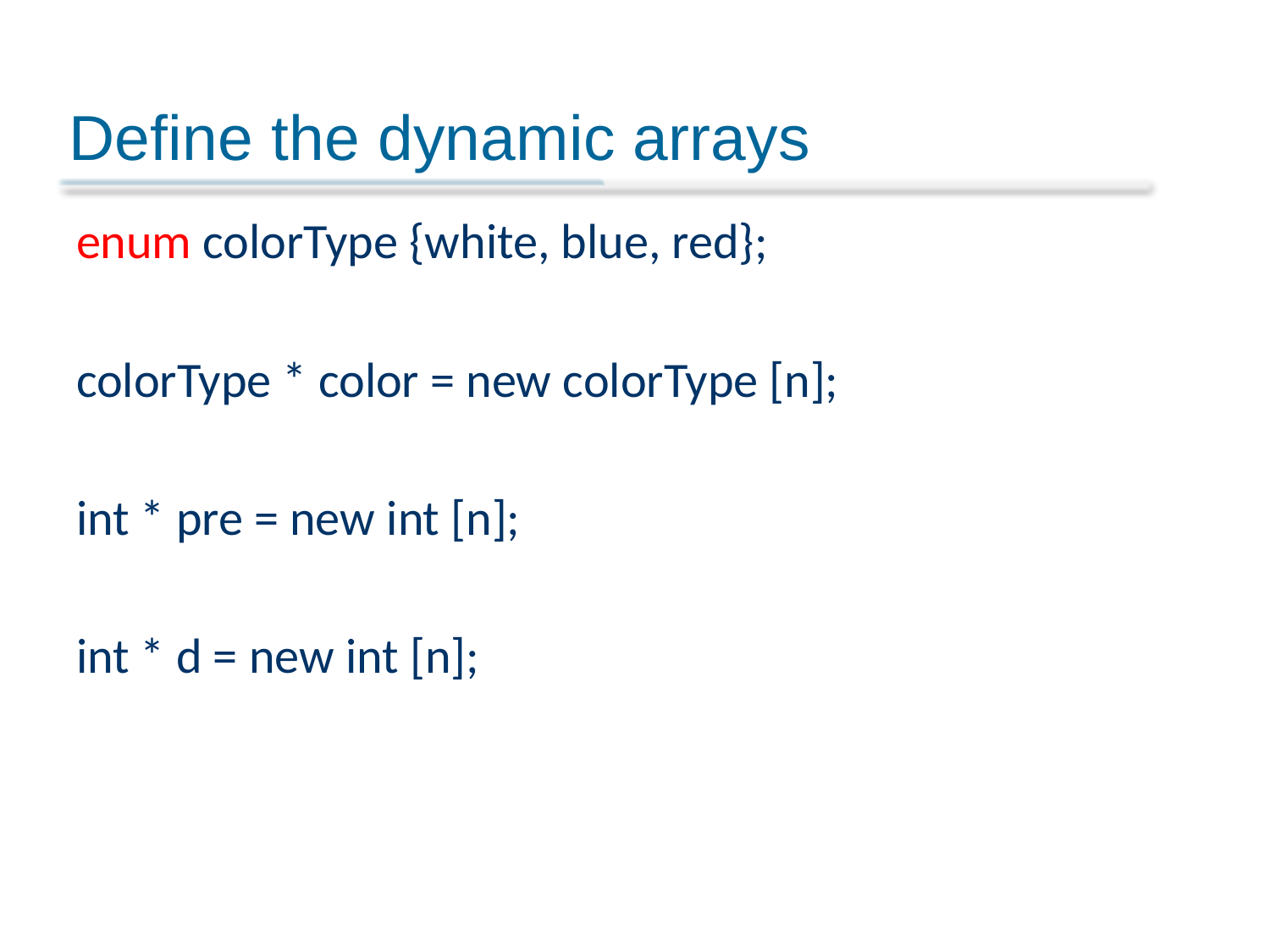

# Define the dynamic arrays
enum colorType {white, blue, red};

colorType * color = new colorType [n];

int * pre = new int [n];

int * d = new int [n];